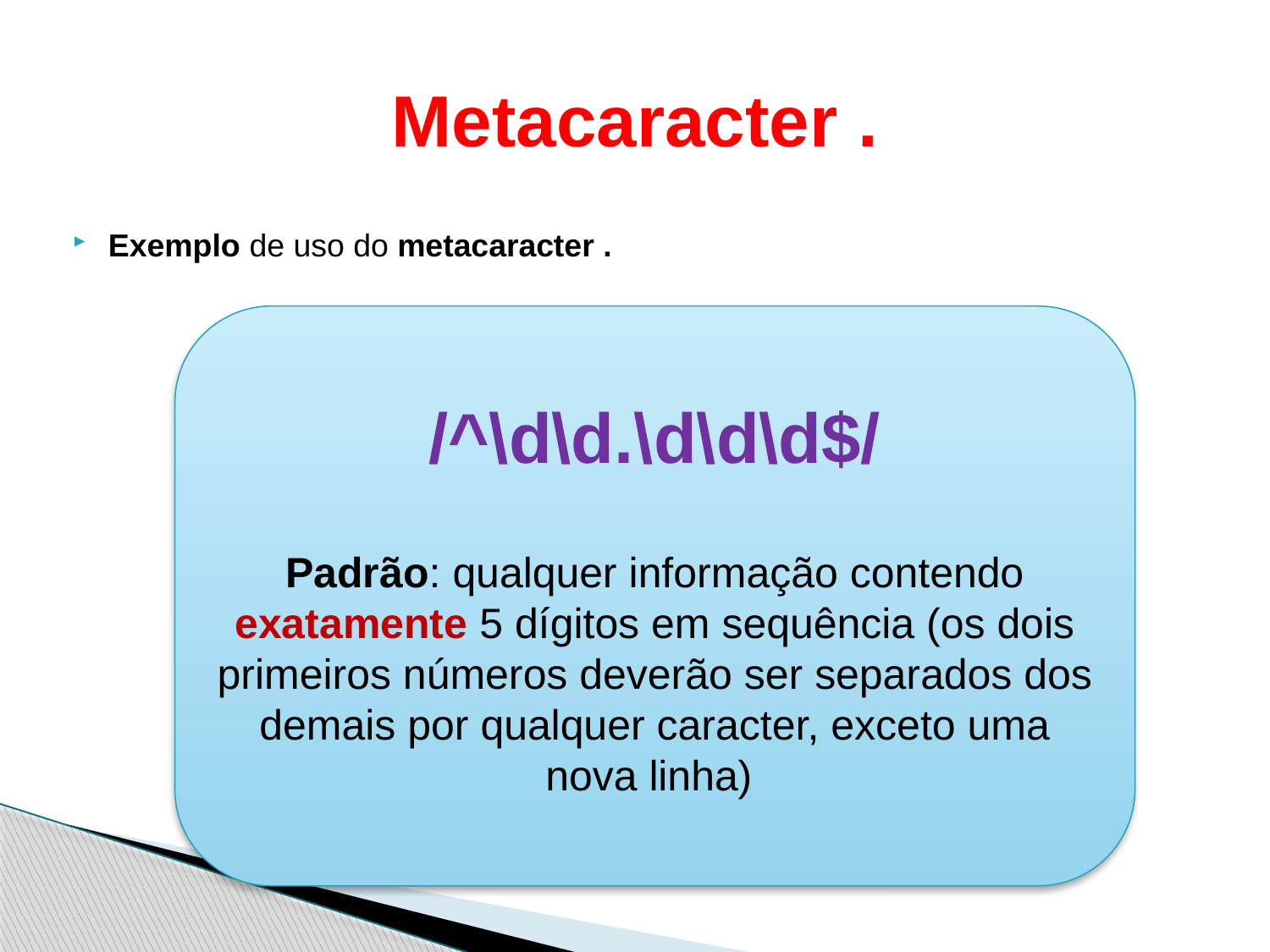

# Metacaracter .
Exemplo de uso do metacaracter .

/^\d\d.\d\d\d$/

Padrão: qualquer informação contendo exatamente 5 dígitos em sequência (os dois primeiros números deverão ser separados dos demais por qualquer caracter, exceto uma nova linha)